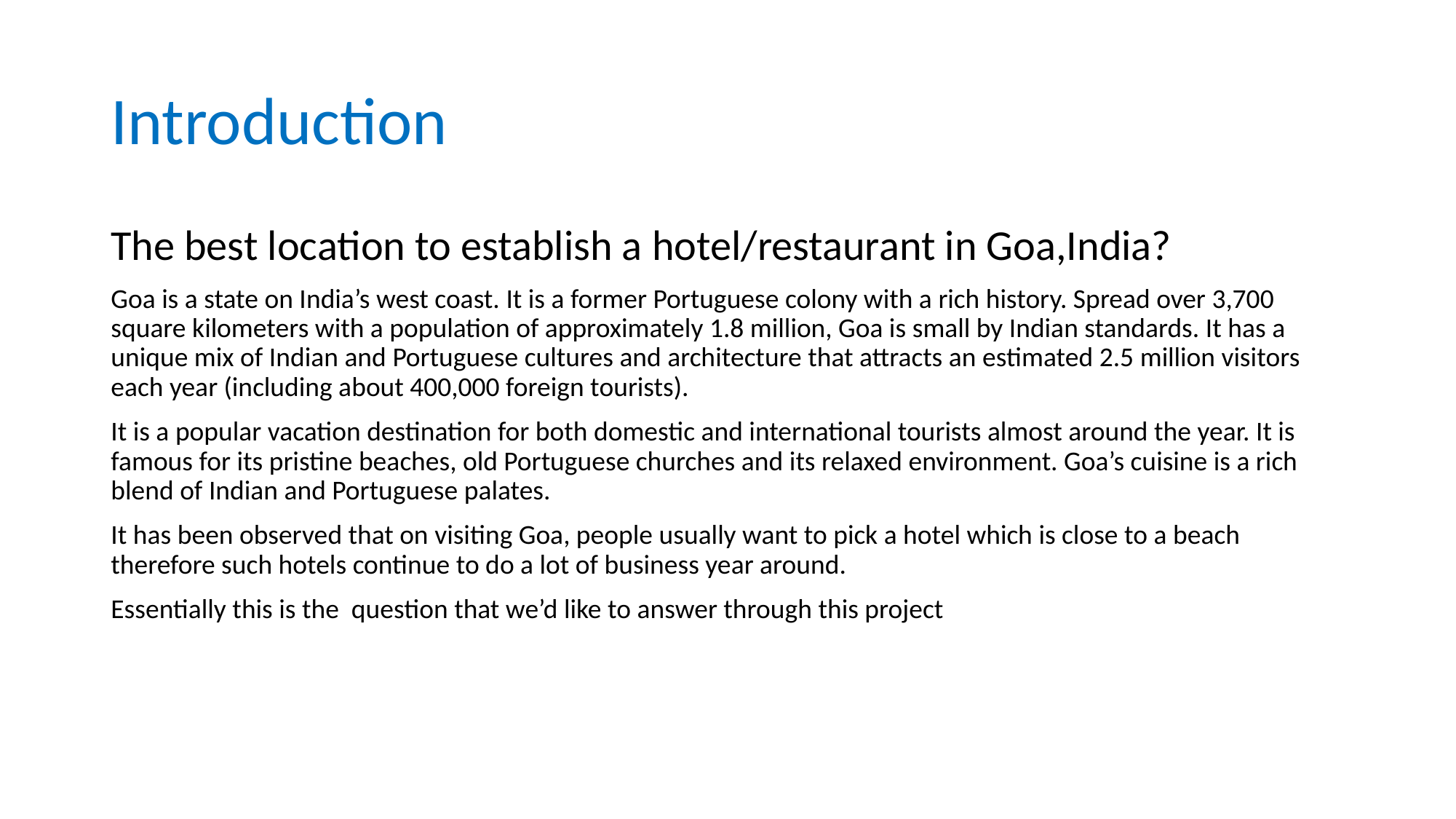

# Introduction
The best location to establish a hotel/restaurant in Goa,India?
Goa is a state on India’s west coast. It is a former Portuguese colony with a rich history. Spread over 3,700 square kilometers with a population of approximately 1.8 million, Goa is small by Indian standards. It has a unique mix of Indian and Portuguese cultures and architecture that attracts an estimated 2.5 million visitors each year (including about 400,000 foreign tourists).
It is a popular vacation destination for both domestic and international tourists almost around the year. It is famous for its pristine beaches, old Portuguese churches and its relaxed environment. Goa’s cuisine is a rich blend of Indian and Portuguese palates.
It has been observed that on visiting Goa, people usually want to pick a hotel which is close to a beach therefore such hotels continue to do a lot of business year around.
Essentially this is the  question that we’d like to answer through this project